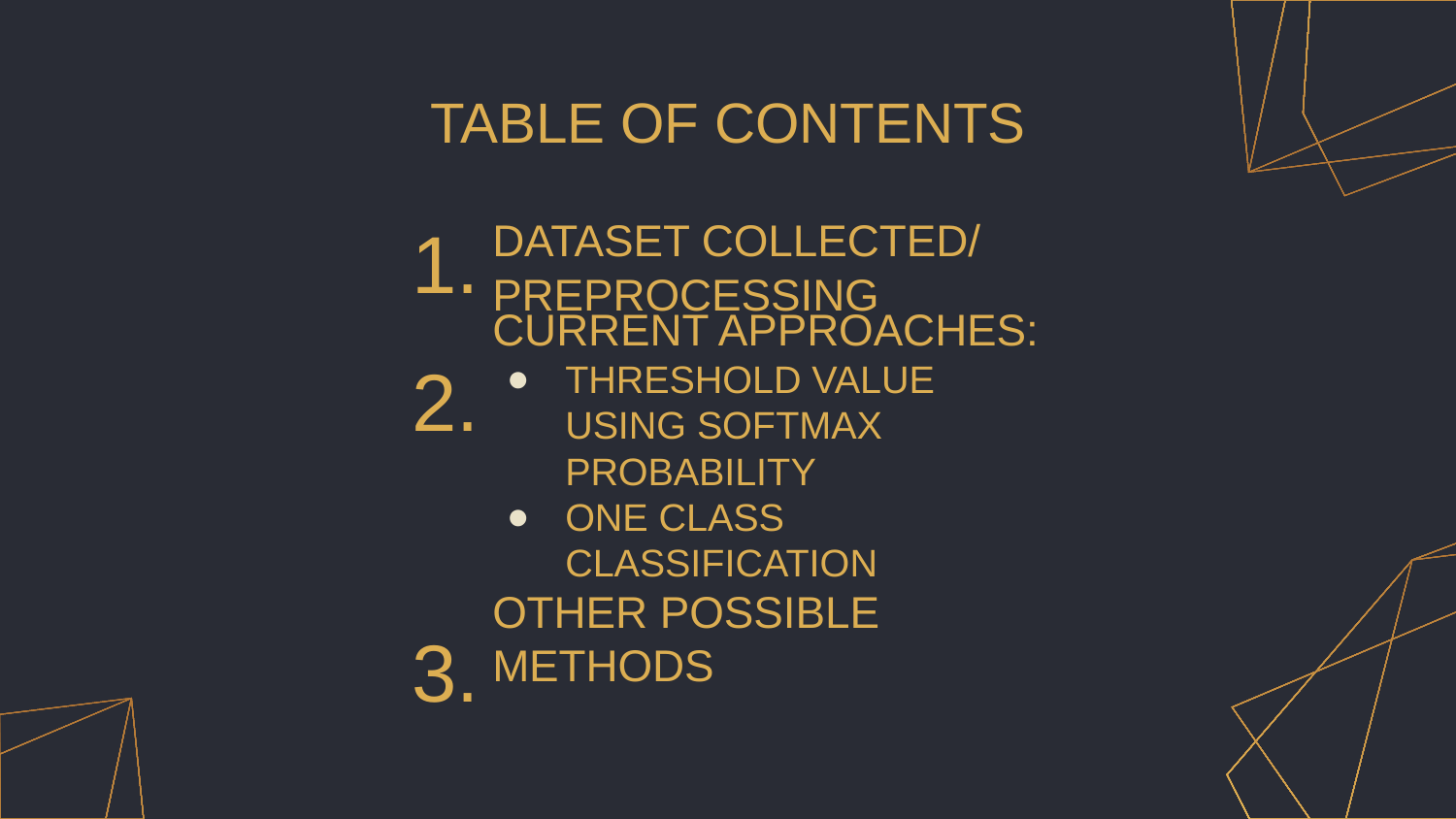

# TABLE OF CONTENTS
1.
DATASET COLLECTED/ PREPROCESSING
CURRENT APPROACHES:
THRESHOLD VALUE USING SOFTMAX PROBABILITY
ONE CLASS CLASSIFICATION
2.
3.
OTHER POSSIBLE METHODS